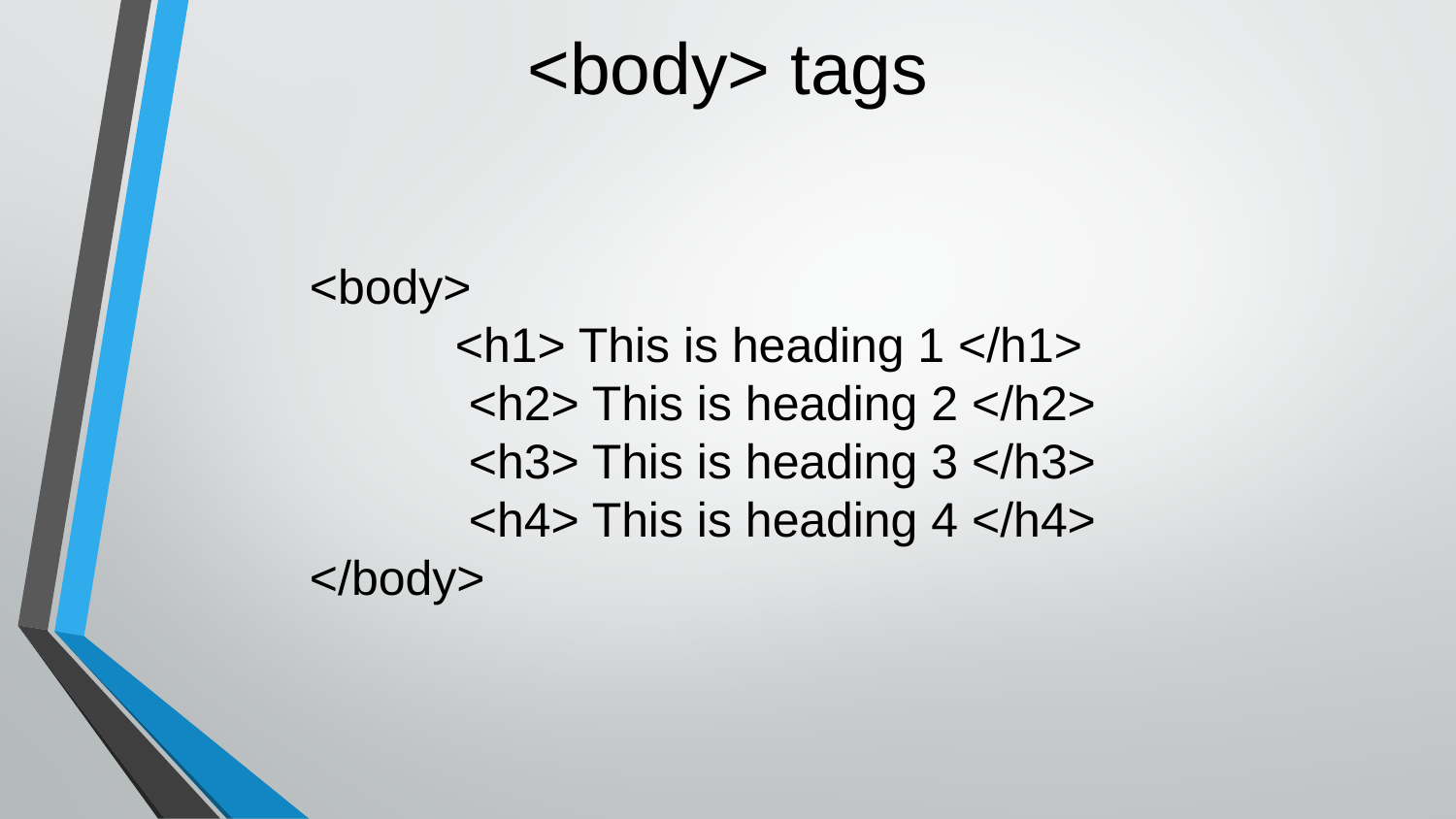

<body> tags
# <body> <h1> This is heading 1 </h1> <h2> This is heading 2 </h2> <h3> This is heading 3 </h3> <h4> This is heading 4 </h4> </body>